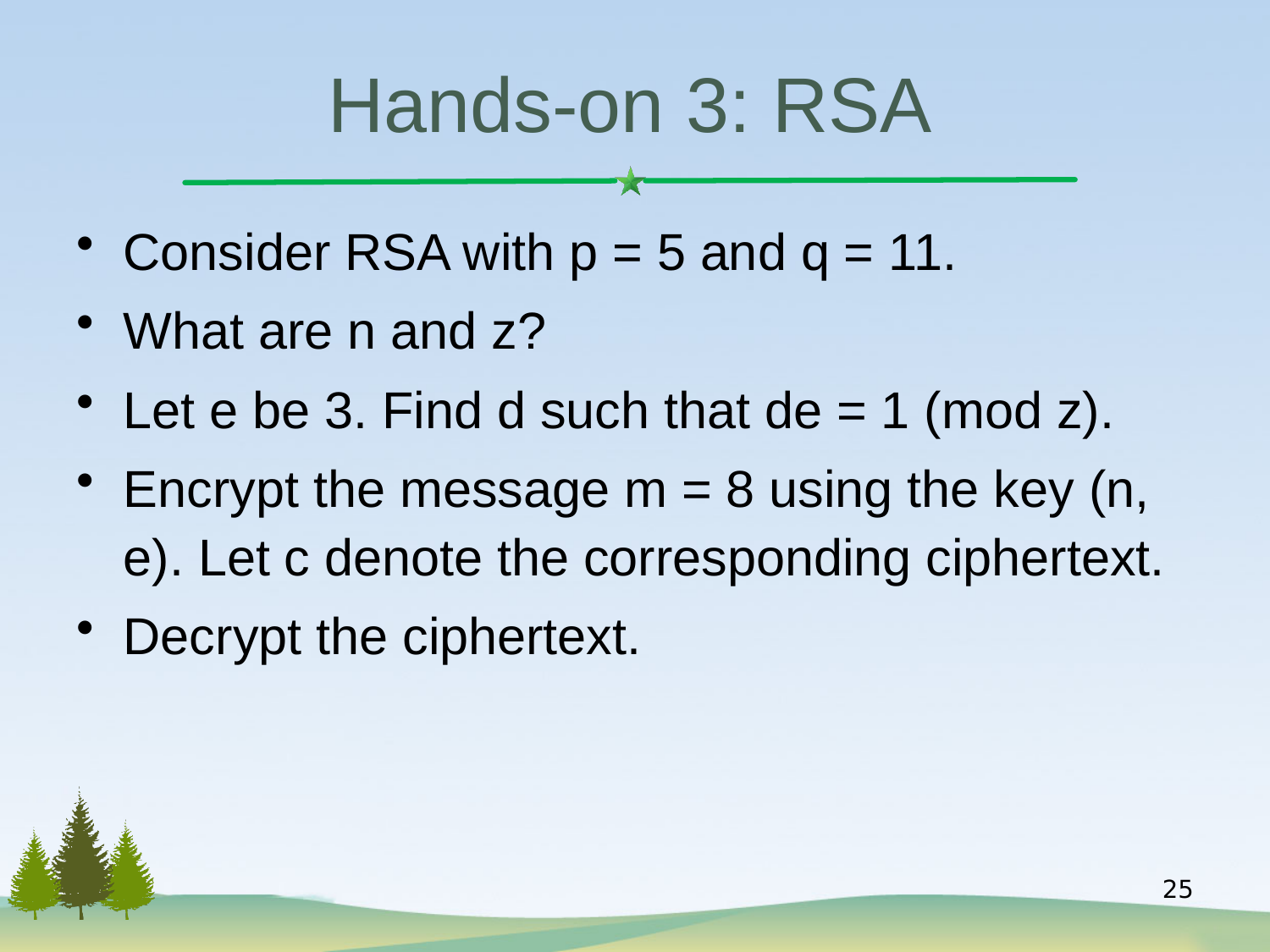

# Hands-on 3: RSA
Consider RSA with p = 5 and q = 11.
What are n and z?
Let e be 3. Find d such that de = 1 (mod z).
Encrypt the message m = 8 using the key (n, e). Let c denote the corresponding ciphertext.
Decrypt the ciphertext.

25